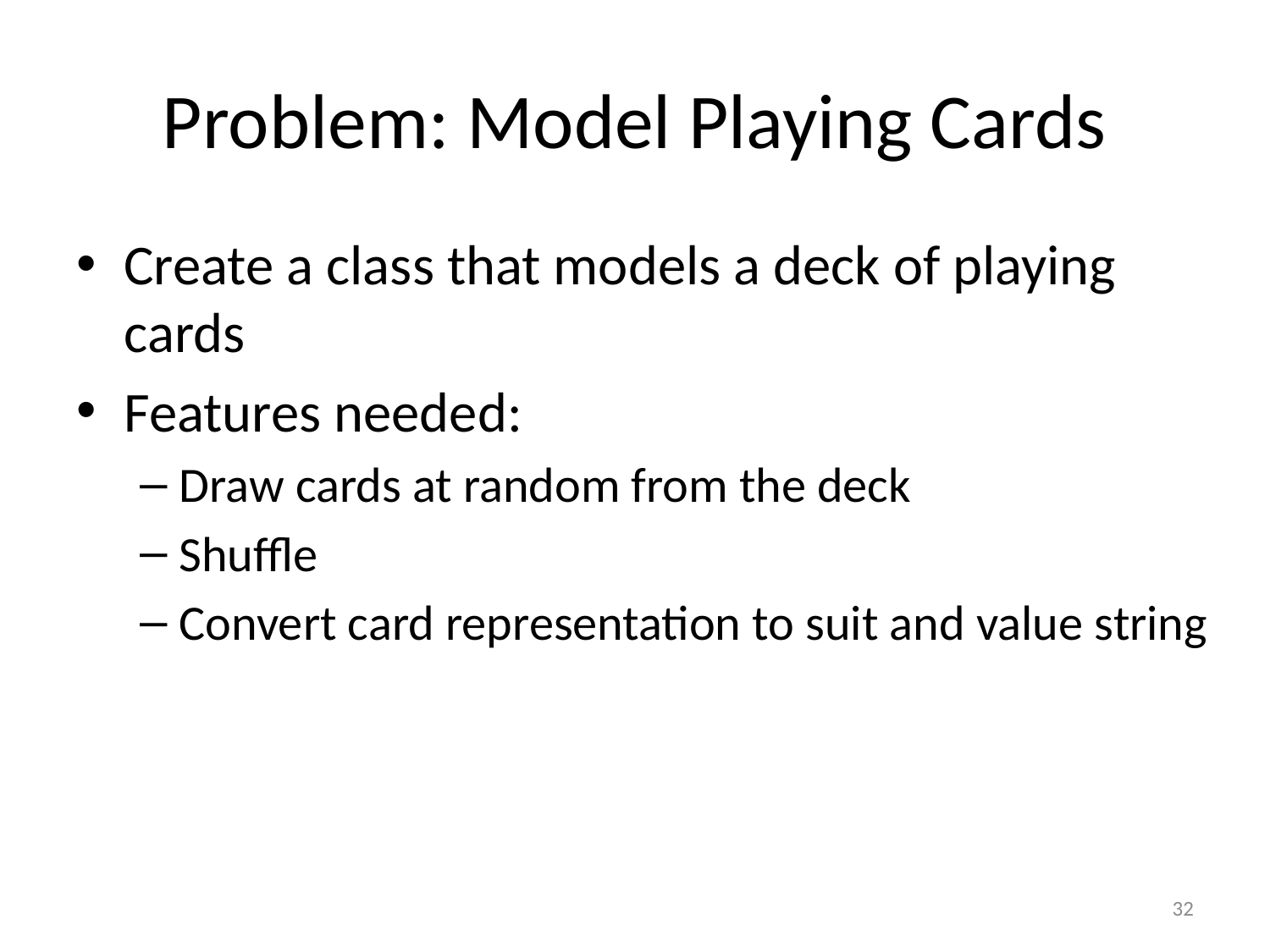

# Problem: Model Playing Cards
Create a class that models a deck of playing cards
Features needed:
Draw cards at random from the deck
Shuffle
Convert card representation to suit and value string
32